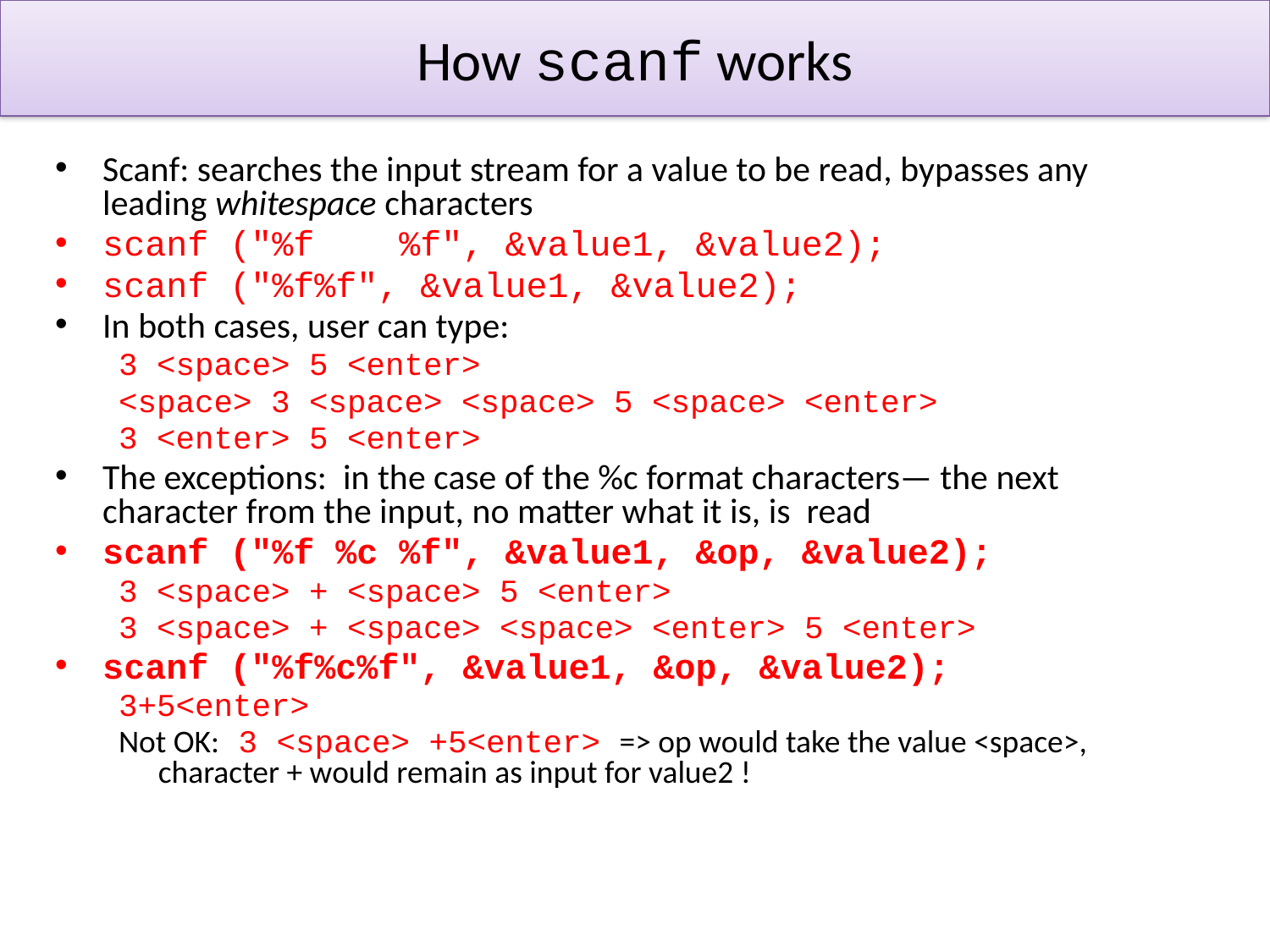

# How scanf works

Scanf: searches the input stream for a value to be read, bypasses any leading whitespace characters
scanf ("%f    %f", &value1, &value2);
scanf ("%f%f", &value1, &value2);
In both cases, user can type:
3 <space> 5 <enter>
<space> 3 <space> <space> 5 <space> <enter>
3 <enter> 5 <enter>
The exceptions:  in the case of the %c format characters— the next character from the input, no matter what it is, is  read
scanf ("%f %c %f", &value1, &op, &value2);
3 <space> + <space> 5 <enter>
3 <space> + <space> <space> <enter> 5 <enter>
scanf ("%f%c%f", &value1, &op, &value2);
3+5<enter>
Not OK: 3 <space> +5<enter> => op would take the value <space>, character + would remain as input for value2 !